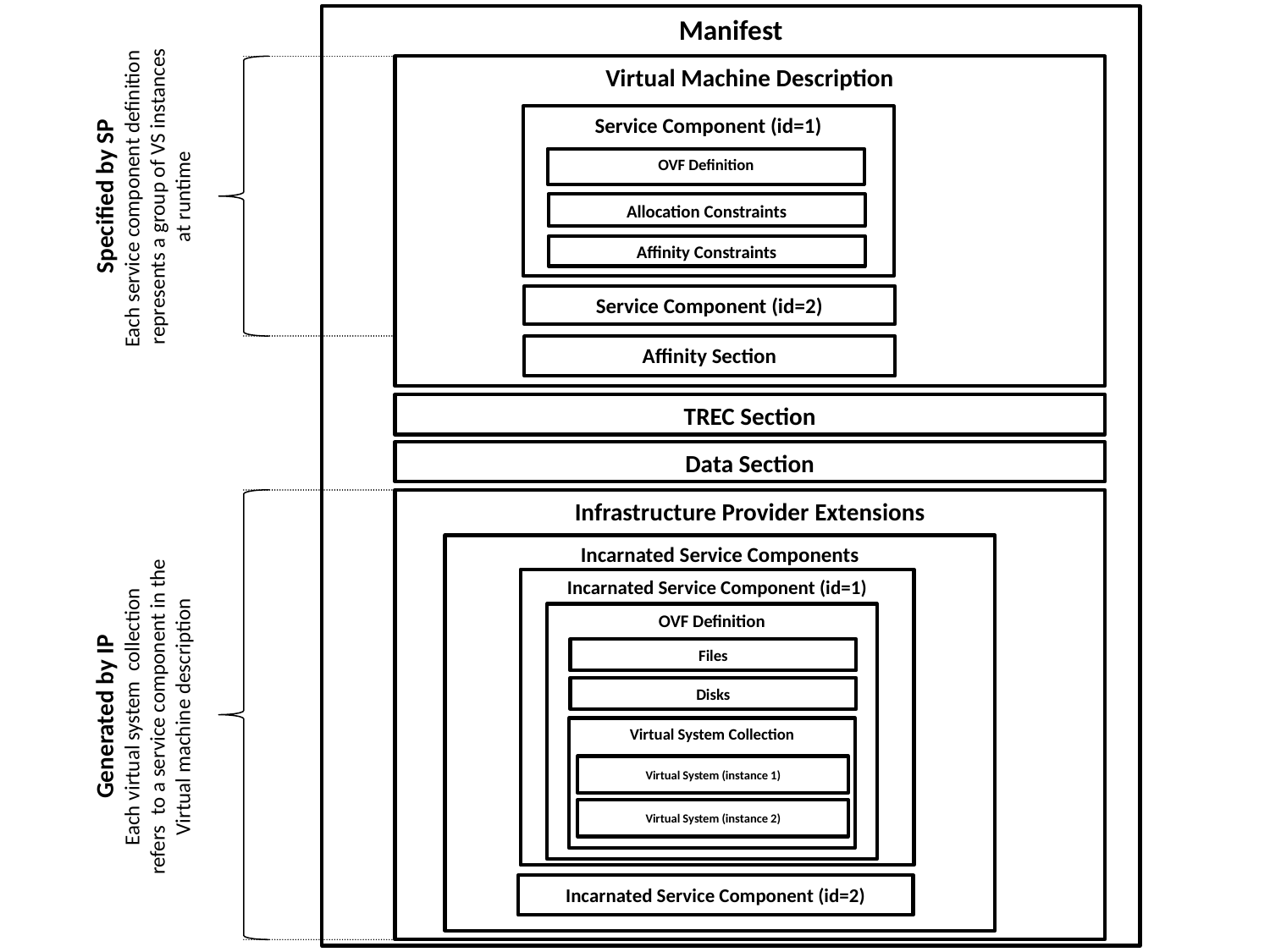

Manifest
Specified by SP
Each service component definition
represents a group of VS instances
at runtime

Virtual Machine Description
Service Component (id=1)
OVF Definition
Allocation Constraints
Affinity Constraints
Service Component (id=2)
Affinity Section
TREC Section
Data Section

Infrastructure Provider Extensions
Incarnated Service Components
Generated by IP
Each virtual system  collection
refers  to a service component in the
Virtual machine description
Incarnated Service Component (id=1)
OVF Definition
Files
Disks
Virtual System Collection
Virtual System (instance 1)
Virtual System (instance 2)
Incarnated Service Component (id=2)